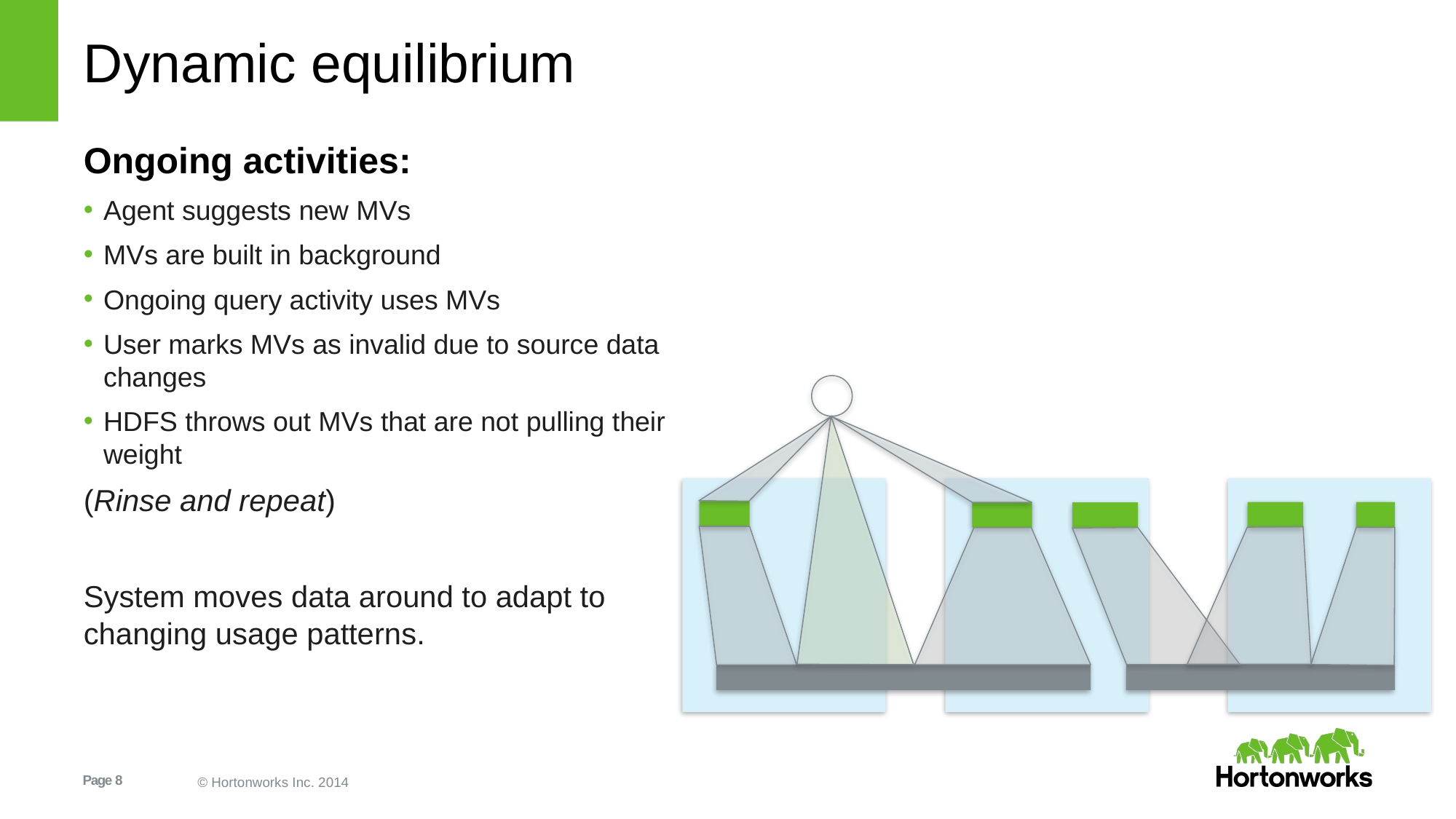

# Dynamic equilibrium

Ongoing activities:
Agent suggests new MVs
MVs are built in background
Ongoing query activity uses MVs
User marks MVs as invalid due to source data changes
HDFS throws out MVs that are not pulling their weight
(Rinse and repeat)

System moves data around to adapt to changing usage patterns.